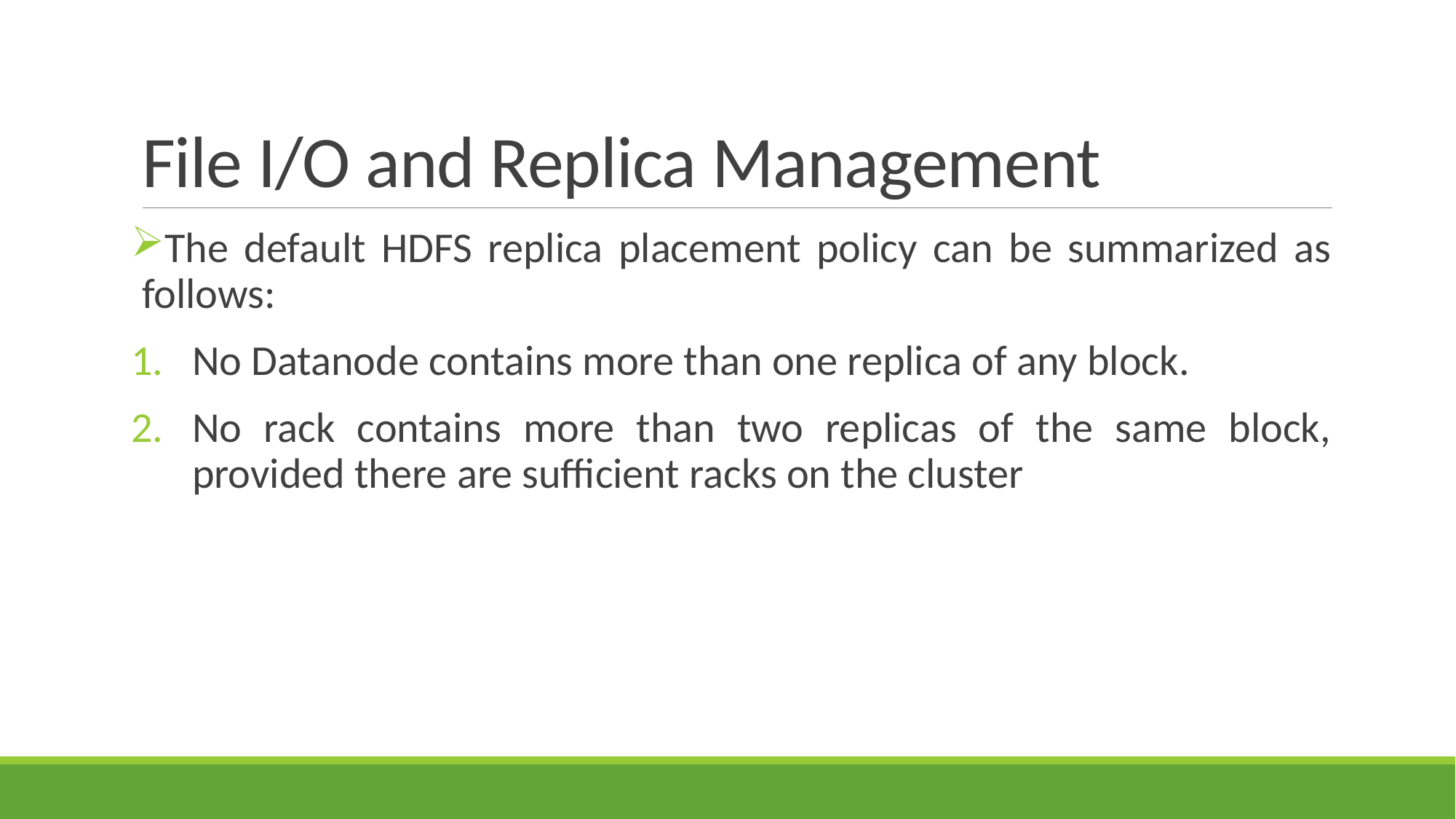

# File I/O and Replica Management
The default HDFS replica placement policy can be summarized as follows:
No Datanode contains more than one replica of any block.
No rack contains more than two replicas of the same block, provided there are sufficient racks on the cluster